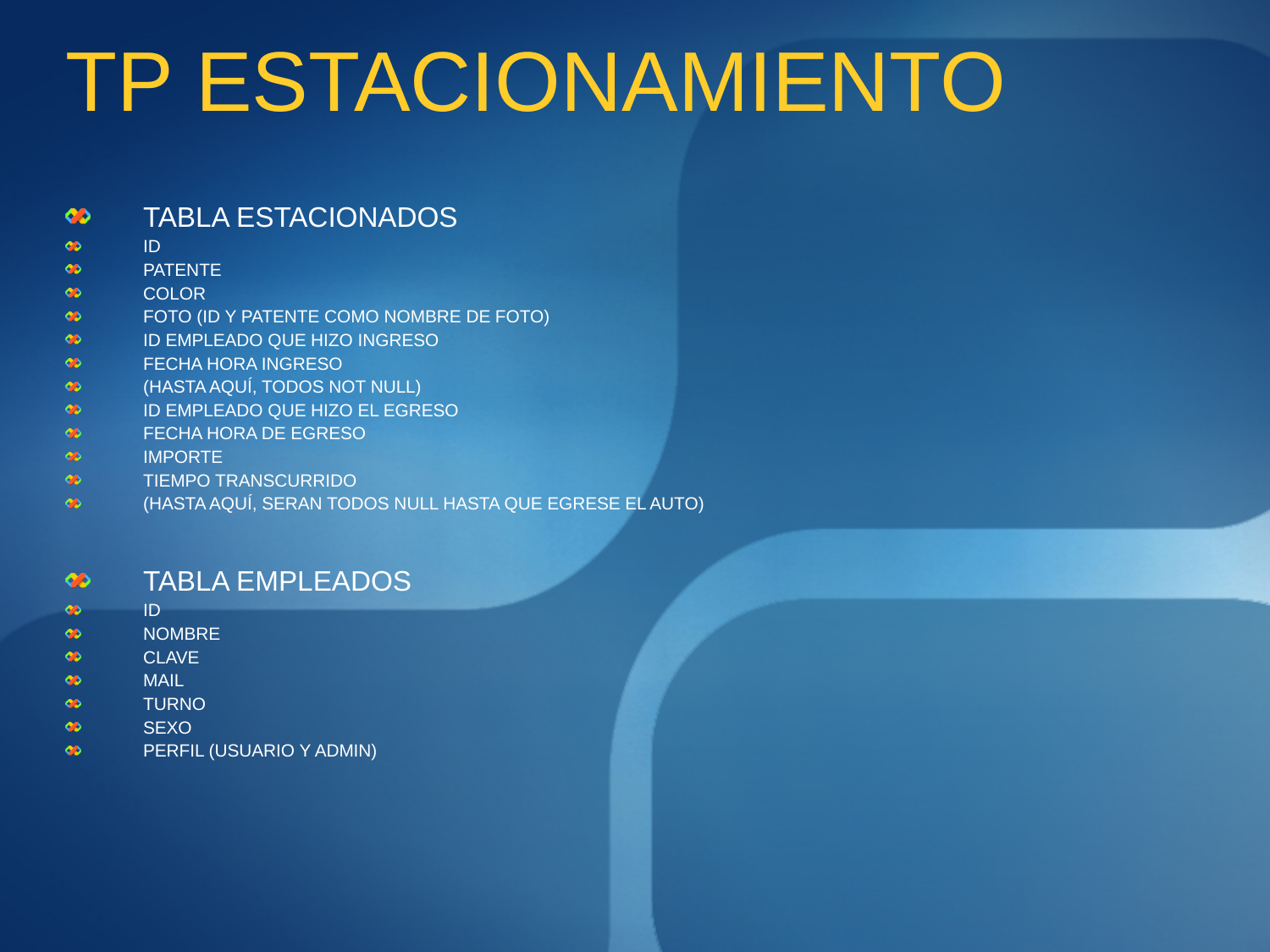

# TP ESTACIONAMIENTO
TABLA ESTACIONADOS
ID
PATENTE
COLOR
FOTO (ID Y PATENTE COMO NOMBRE DE FOTO)
ID EMPLEADO QUE HIZO INGRESO
FECHA HORA INGRESO
(HASTA AQUÍ, TODOS NOT NULL)
ID EMPLEADO QUE HIZO EL EGRESO
FECHA HORA DE EGRESO
IMPORTE
TIEMPO TRANSCURRIDO
(HASTA AQUÍ, SERAN TODOS NULL HASTA QUE EGRESE EL AUTO)

TABLA EMPLEADOS
ID
NOMBRE
CLAVE
MAIL
TURNO
SEXO
PERFIL (USUARIO Y ADMIN)